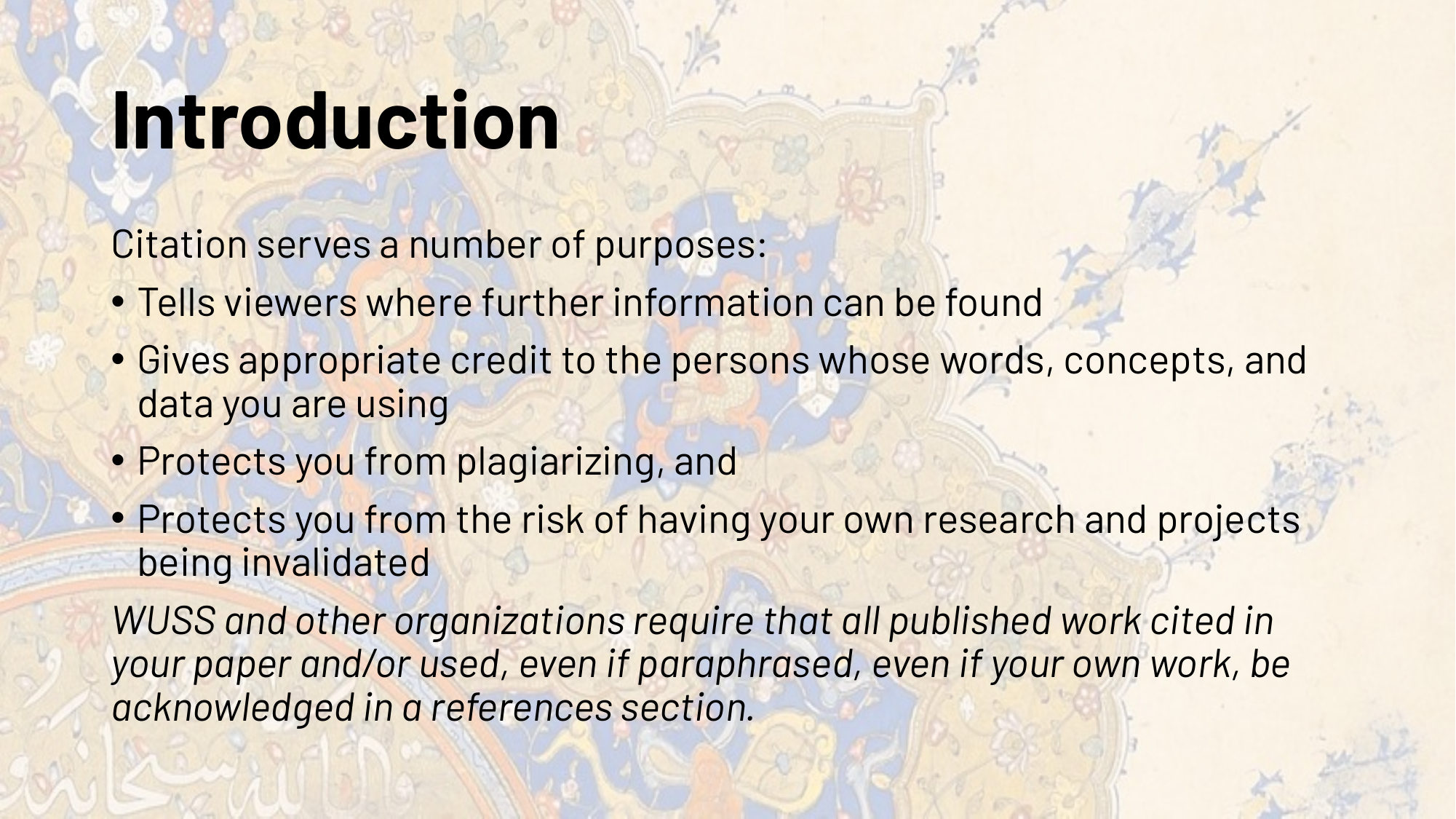

# Introduction
Citation serves a number of purposes:
Tells viewers where further information can be found
Gives appropriate credit to the persons whose words, concepts, and data you are using
Protects you from plagiarizing, and
Protects you from the risk of having your own research and projects being invalidated
WUSS and other organizations require that all published work cited in your paper and/or used, even if paraphrased, even if your own work, be acknowledged in a references section.